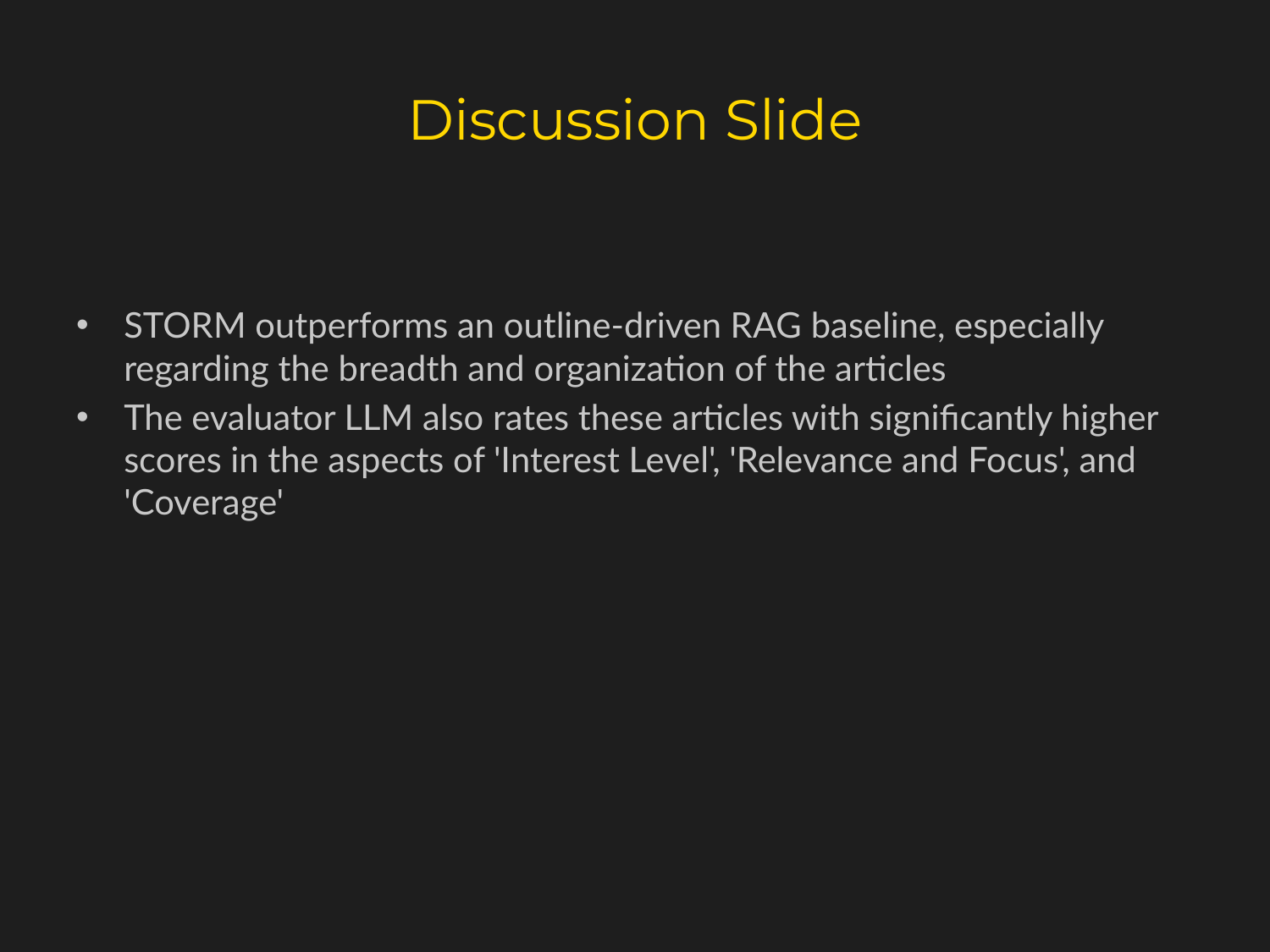

# Discussion Slide

STORM outperforms an outline-driven RAG baseline, especially regarding the breadth and organization of the articles
The evaluator LLM also rates these articles with significantly higher scores in the aspects of 'Interest Level', 'Relevance and Focus', and 'Coverage'